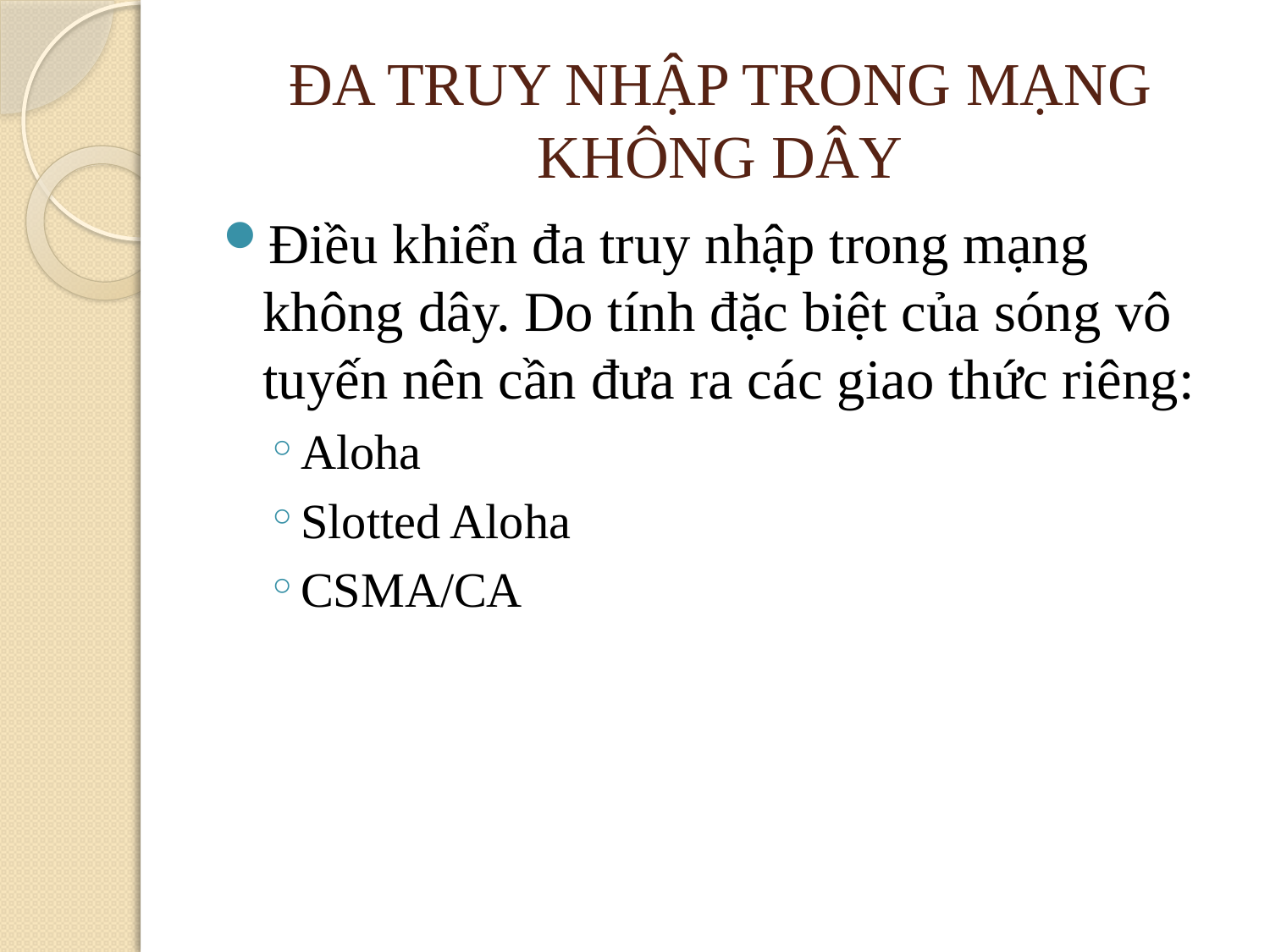

# ĐA TRUY NHẬP TRONG MẠNG KHÔNG DÂY
Điều khiển đa truy nhập trong mạng không dây. Do tính đặc biệt của sóng vô tuyến nên cần đưa ra các giao thức riêng:
Aloha
Slotted Aloha
CSMA/CA